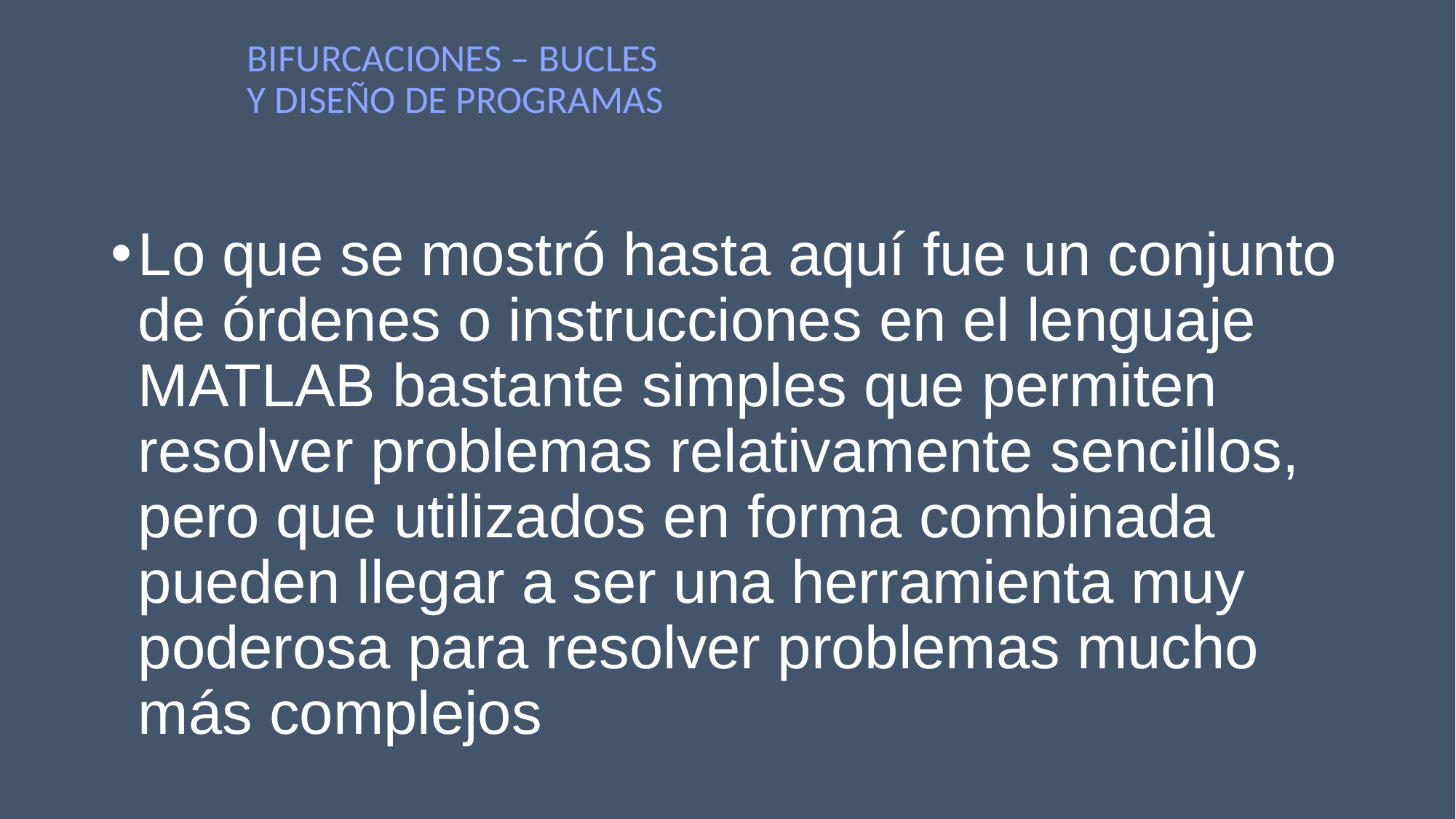

# Bifurcaciones – bucles y diseño de programas
Lo que se mostró hasta aquí fue un conjunto de órdenes o instrucciones en el lenguaje MATLAB bastante simples que permiten resolver problemas relativamente sencillos, pero que utilizados en forma combinada pueden llegar a ser una herramienta muy poderosa para resolver problemas mucho más complejos